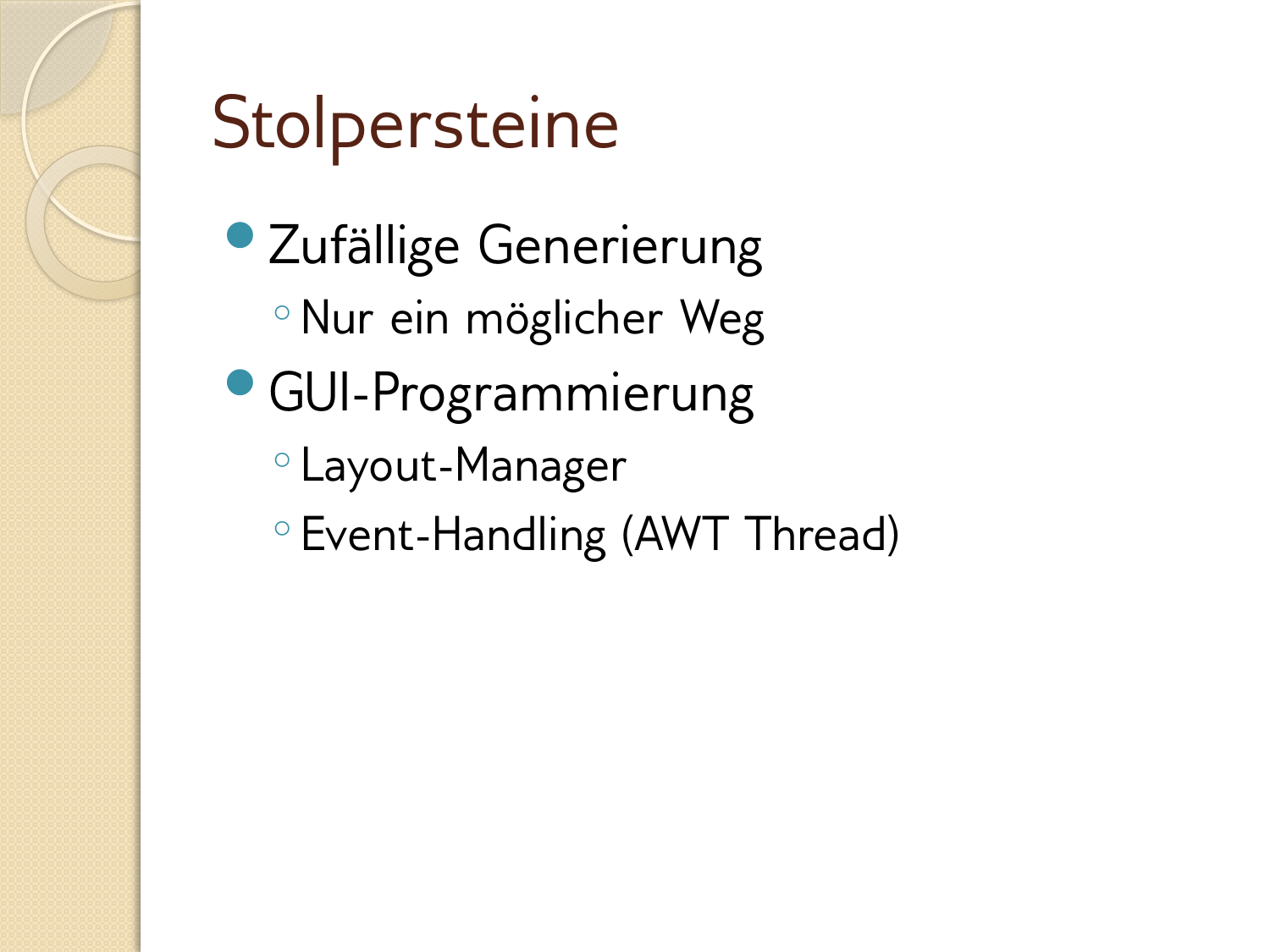

# Stolpersteine
Zufällige Generierung
Nur ein möglicher Weg
GUI-Programmierung
Layout-Manager
Event-Handling (AWT Thread)